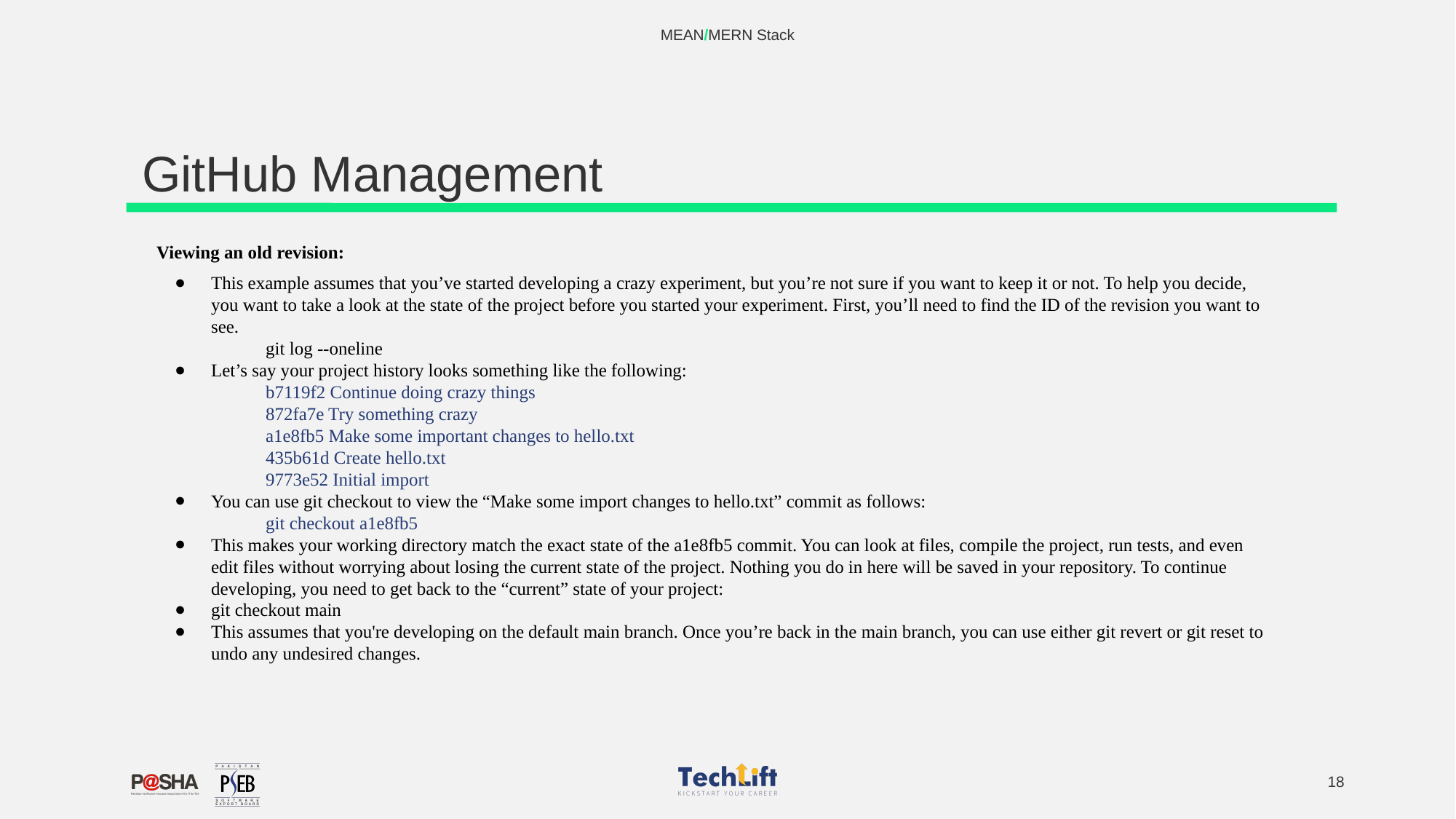

MEAN/MERN Stack
# GitHub Management
Viewing an old revision:
This example assumes that you’ve started developing a crazy experiment, but you’re not sure if you want to keep it or not. To help you decide, you want to take a look at the state of the project before you started your experiment. First, you’ll need to find the ID of the revision you want to see.
git log --oneline
Let’s say your project history looks something like the following:
b7119f2 Continue doing crazy things
872fa7e Try something crazy
a1e8fb5 Make some important changes to hello.txt
435b61d Create hello.txt
9773e52 Initial import
You can use git checkout to view the “Make some import changes to hello.txt” commit as follows:
git checkout a1e8fb5
This makes your working directory match the exact state of the a1e8fb5 commit. You can look at files, compile the project, run tests, and even edit files without worrying about losing the current state of the project. Nothing you do in here will be saved in your repository. To continue developing, you need to get back to the “current” state of your project:
git checkout main
This assumes that you're developing on the default main branch. Once you’re back in the main branch, you can use either git revert or git reset to undo any undesired changes.

18